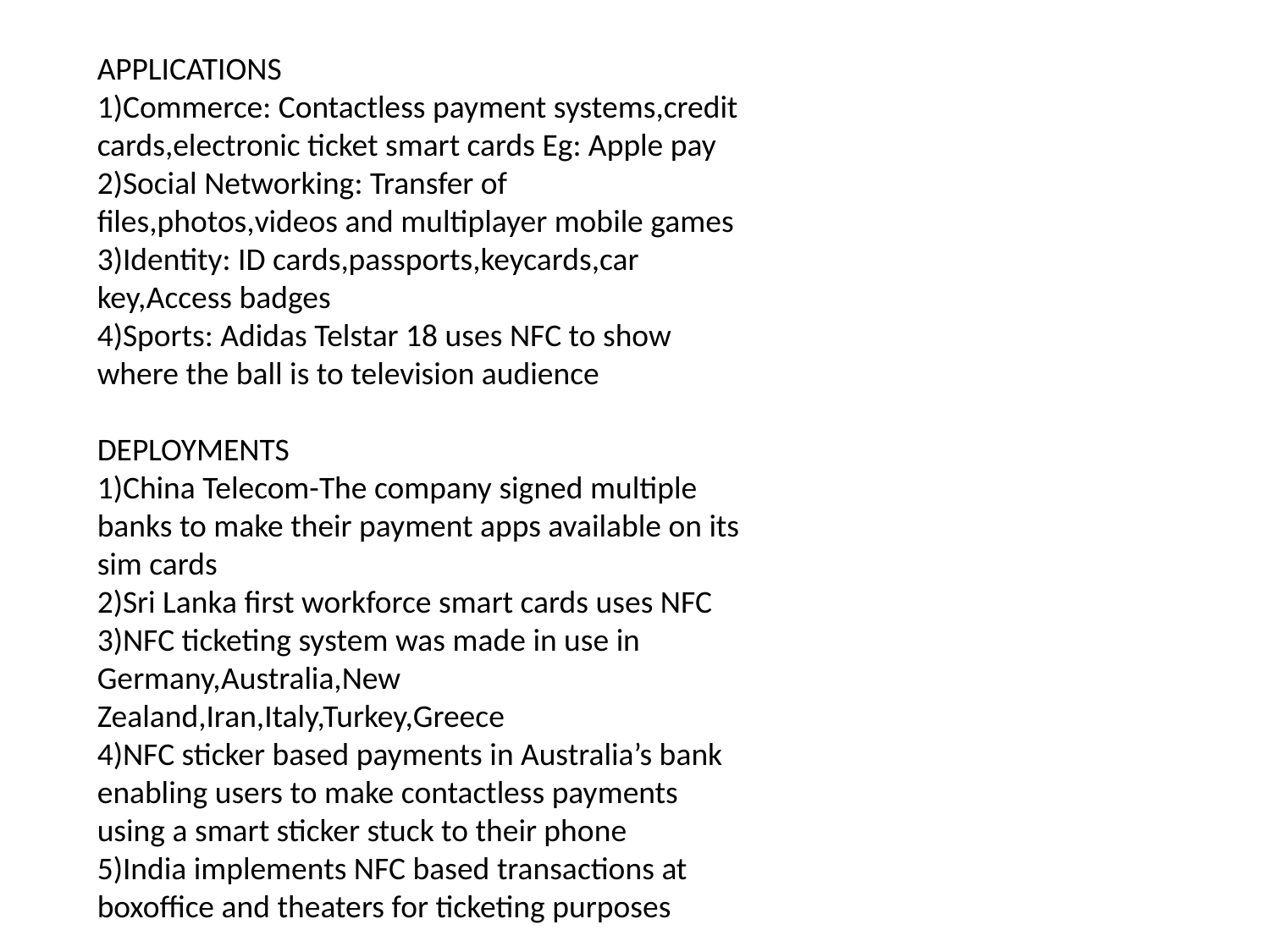

APPLICATIONS
1)Commerce: Contactless payment systems,credit cards,electronic ticket smart cards Eg: Apple pay
2)Social Networking: Transfer of files,photos,videos and multiplayer mobile games
3)Identity: ID cards,passports,keycards,car key,Access badges
4)Sports: Adidas Telstar 18 uses NFC to show where the ball is to television audience

DEPLOYMENTS
1)China Telecom-The company signed multiple banks to make their payment apps available on its sim cards
2)Sri Lanka first workforce smart cards uses NFC
3)NFC ticketing system was made in use in Germany,Australia,New Zealand,Iran,Italy,Turkey,Greece
4)NFC sticker based payments in Australia’s bank enabling users to make contactless payments using a smart sticker stuck to their phone
5)India implements NFC based transactions at boxoffice and theaters for ticketing purposes